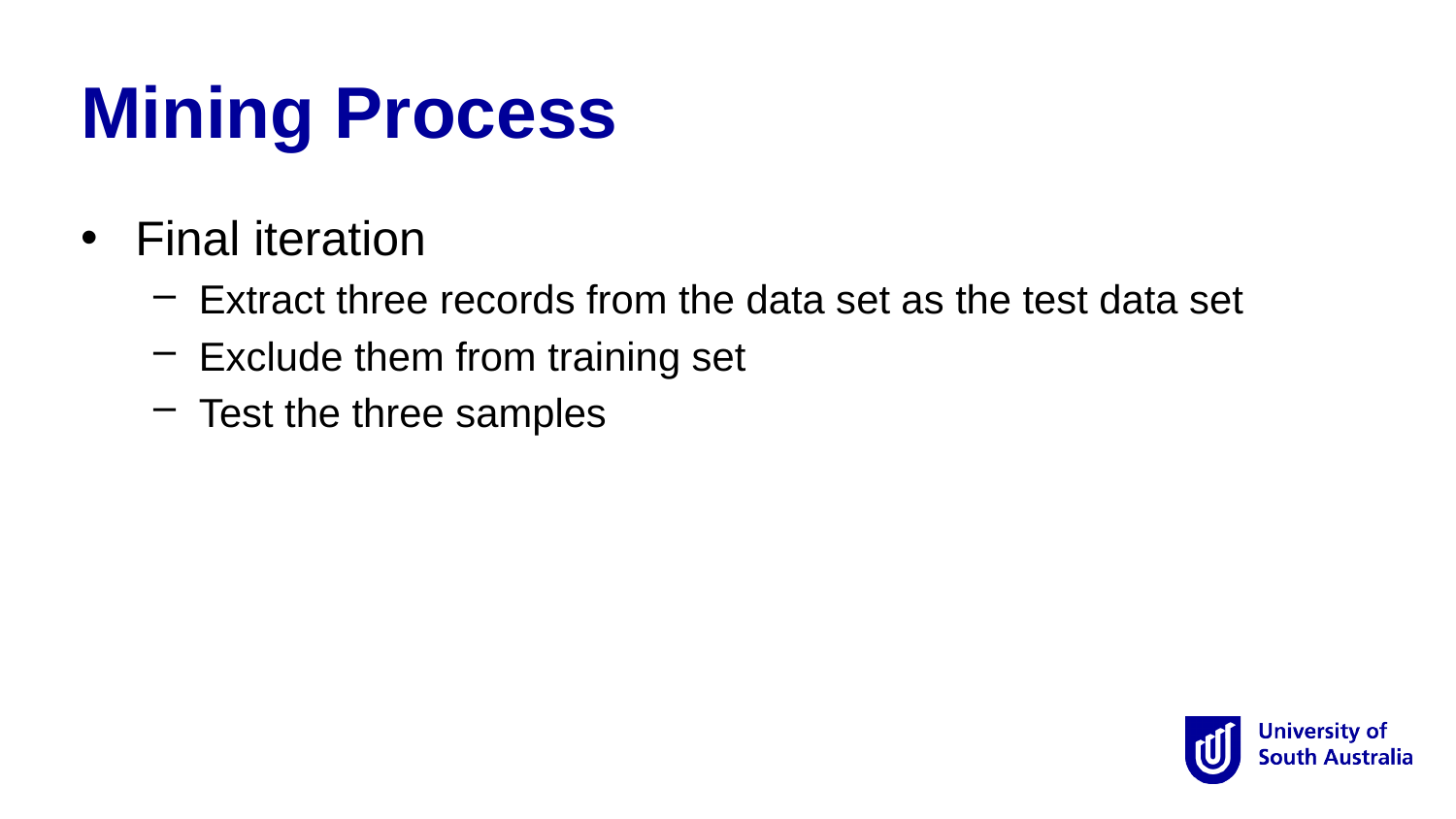

Mining Process

Final iteration
Extract three records from the data set as the test data set
Exclude them from training set
Test the three samples